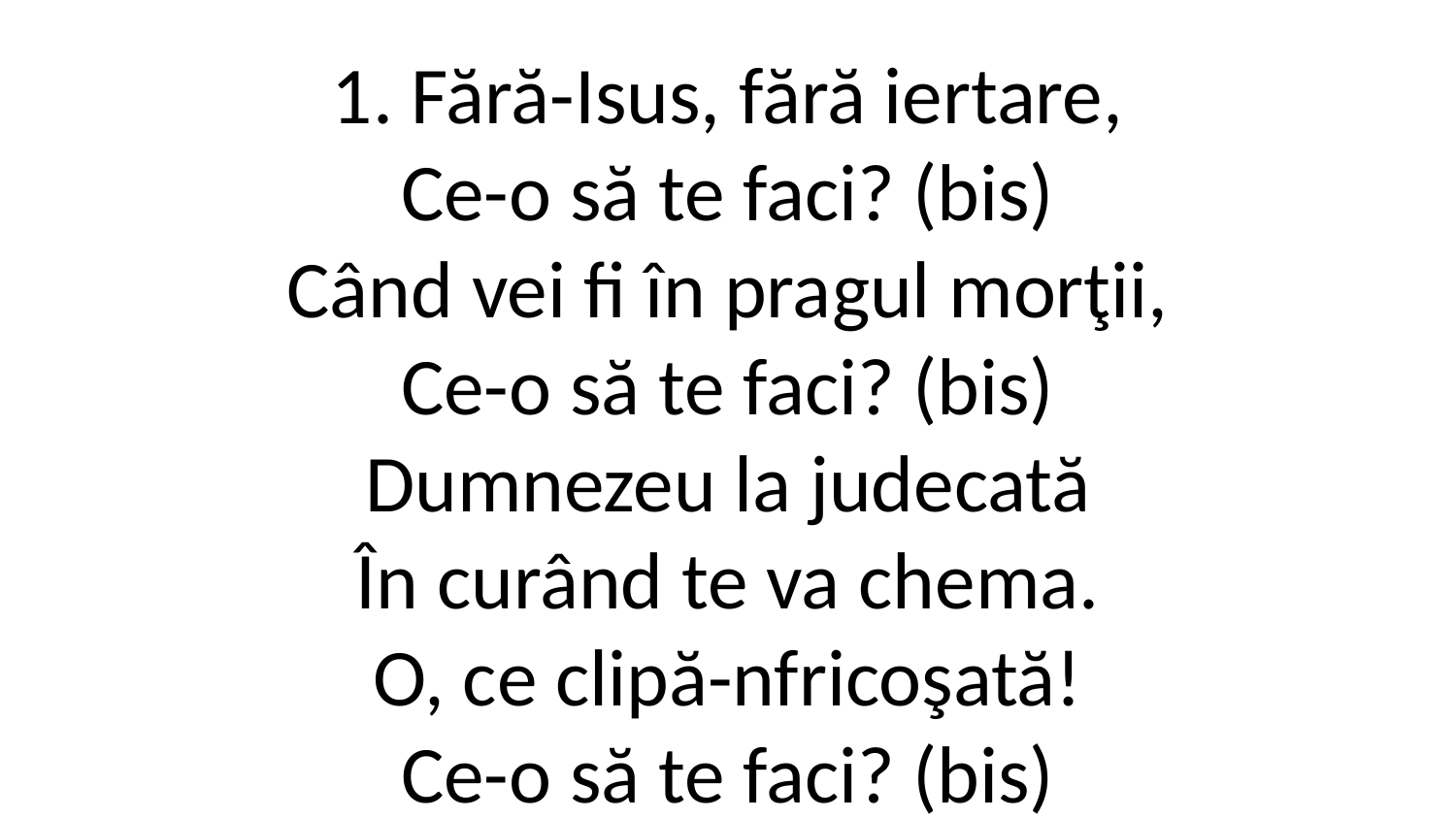

1. Fără-Isus, fără iertare,
Ce-o să te faci? (bis)
Când vei fi în pragul morţii,
Ce-o să te faci? (bis)
Dumnezeu la judecată
În curând te va chema.
O, ce clipă-nfricoşată!
Ce-o să te faci? (bis)